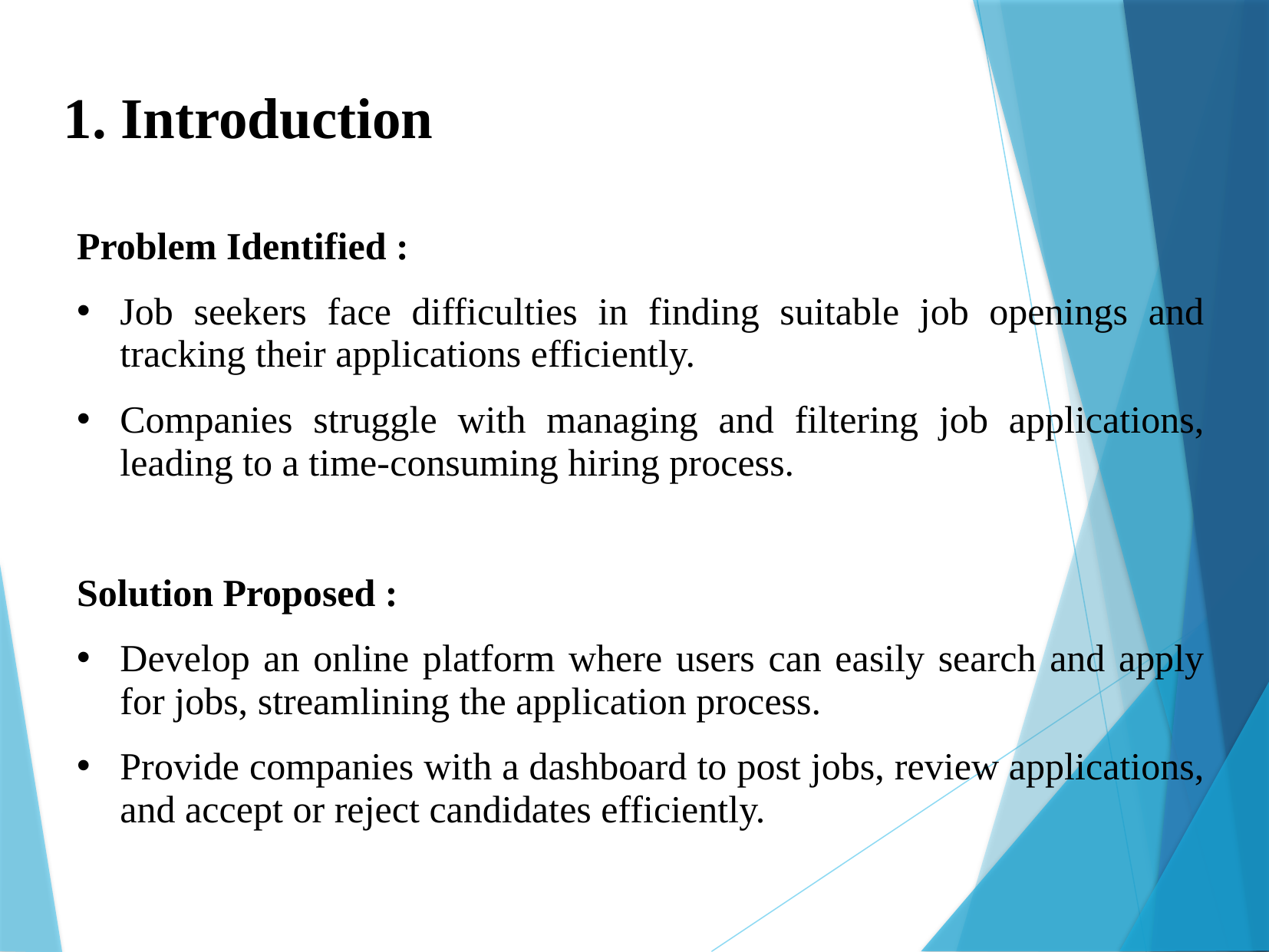

1. Introduction
Problem Identified :
Job seekers face difficulties in finding suitable job openings and tracking their applications efficiently.
Companies struggle with managing and filtering job applications, leading to a time-consuming hiring process.

Solution Proposed :
Develop an online platform where users can easily search and apply for jobs, streamlining the application process.
Provide companies with a dashboard to post jobs, review applications, and accept or reject candidates efficiently.